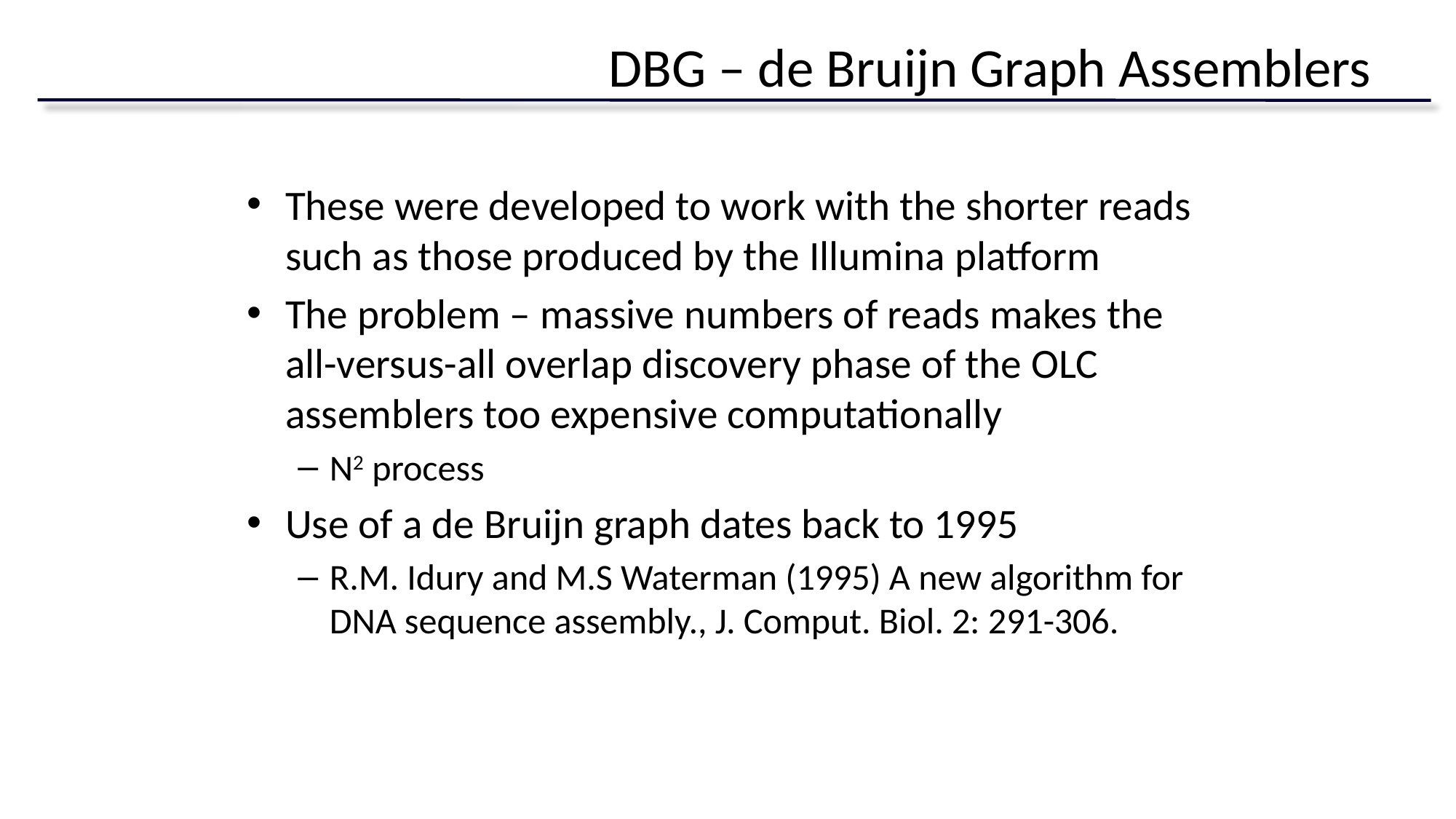

# DBG – de Bruijn Graph Assemblers
These were developed to work with the shorter reads such as those produced by the Illumina platform
The problem – massive numbers of reads makes the all-versus-all overlap discovery phase of the OLC assemblers too expensive computationally
N2 process
Use of a de Bruijn graph dates back to 1995
R.M. Idury and M.S Waterman (1995) A new algorithm for DNA sequence assembly., J. Comput. Biol. 2: 291-306.
10